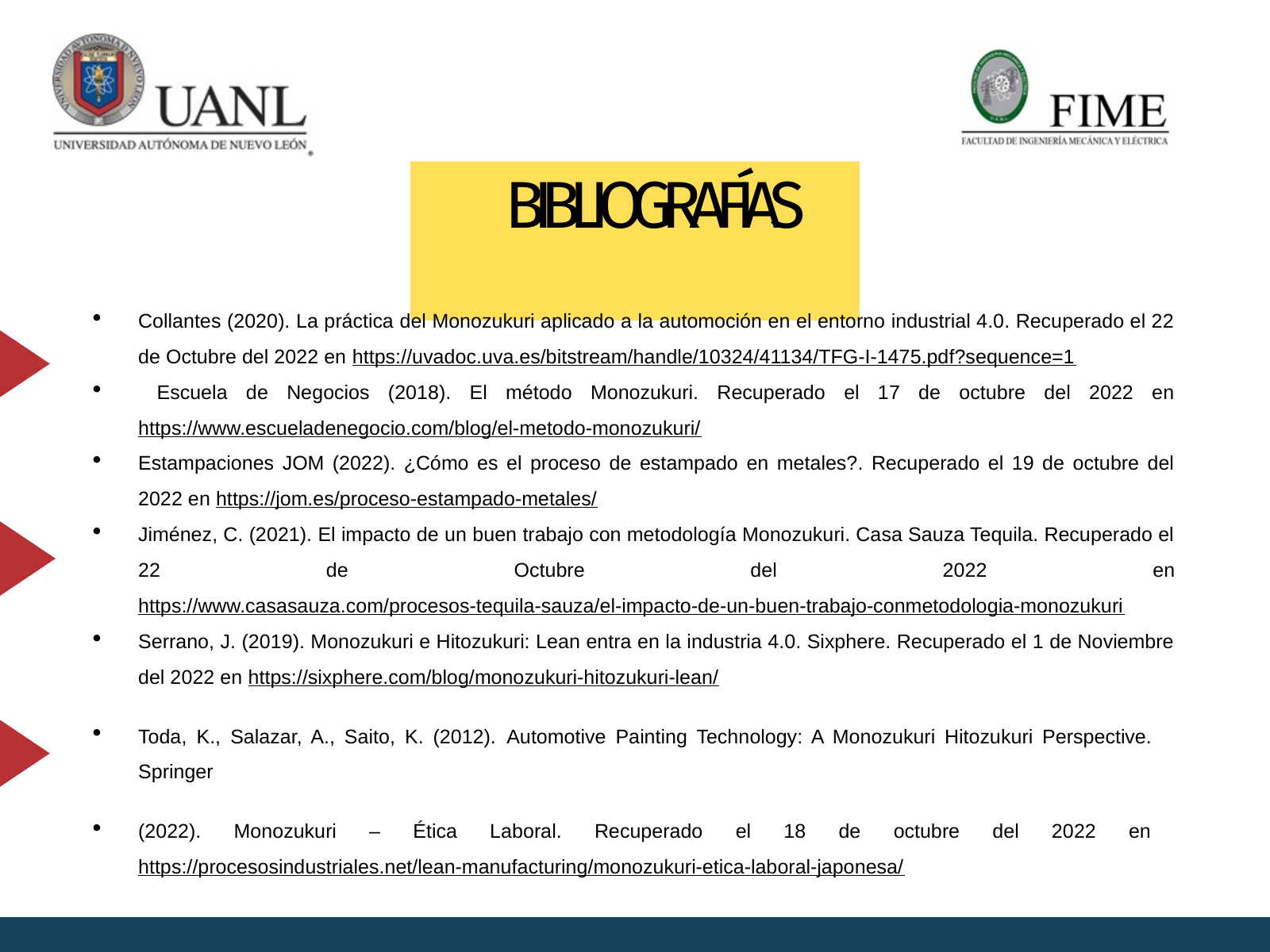

# BIBLIOGRAFÍAS
Collantes (2020). La práctica del Monozukuri aplicado a la automoción en el entorno industrial 4.0. Recuperado el 22 de Octubre del 2022 en https://uvadoc.uva.es/bitstream/handle/10324/41134/TFG-I-1475.pdf?sequence=1
 Escuela de Negocios (2018). El método Monozukuri. Recuperado el 17 de octubre del 2022 en https://www.escueladenegocio.com/blog/el-metodo-monozukuri/
Estampaciones JOM (2022). ¿Cómo es el proceso de estampado en metales?. Recuperado el 19 de octubre del 2022 en https://jom.es/proceso-estampado-metales/
Jiménez, C. (2021). El impacto de un buen trabajo con metodología Monozukuri. Casa Sauza Tequila. Recuperado el 22 de Octubre del 2022 en https://www.casasauza.com/procesos-tequila-sauza/el-impacto-de-un-buen-trabajo-conmetodologia-monozukuri
Serrano, J. (2019). Monozukuri e Hitozukuri: Lean entra en la industria 4.0. Sixphere. Recuperado el 1 de Noviembre del 2022 en https://sixphere.com/blog/monozukuri-hitozukuri-lean/
Toda, K., Salazar, A., Saito, K. (2012). Automotive Painting Technology: A Monozukuri Hitozukuri Perspective. Springer
(2022). Monozukuri – Ética Laboral. Recuperado el 18 de octubre del 2022 en https://procesosindustriales.net/lean-manufacturing/monozukuri-etica-laboral-japonesa/